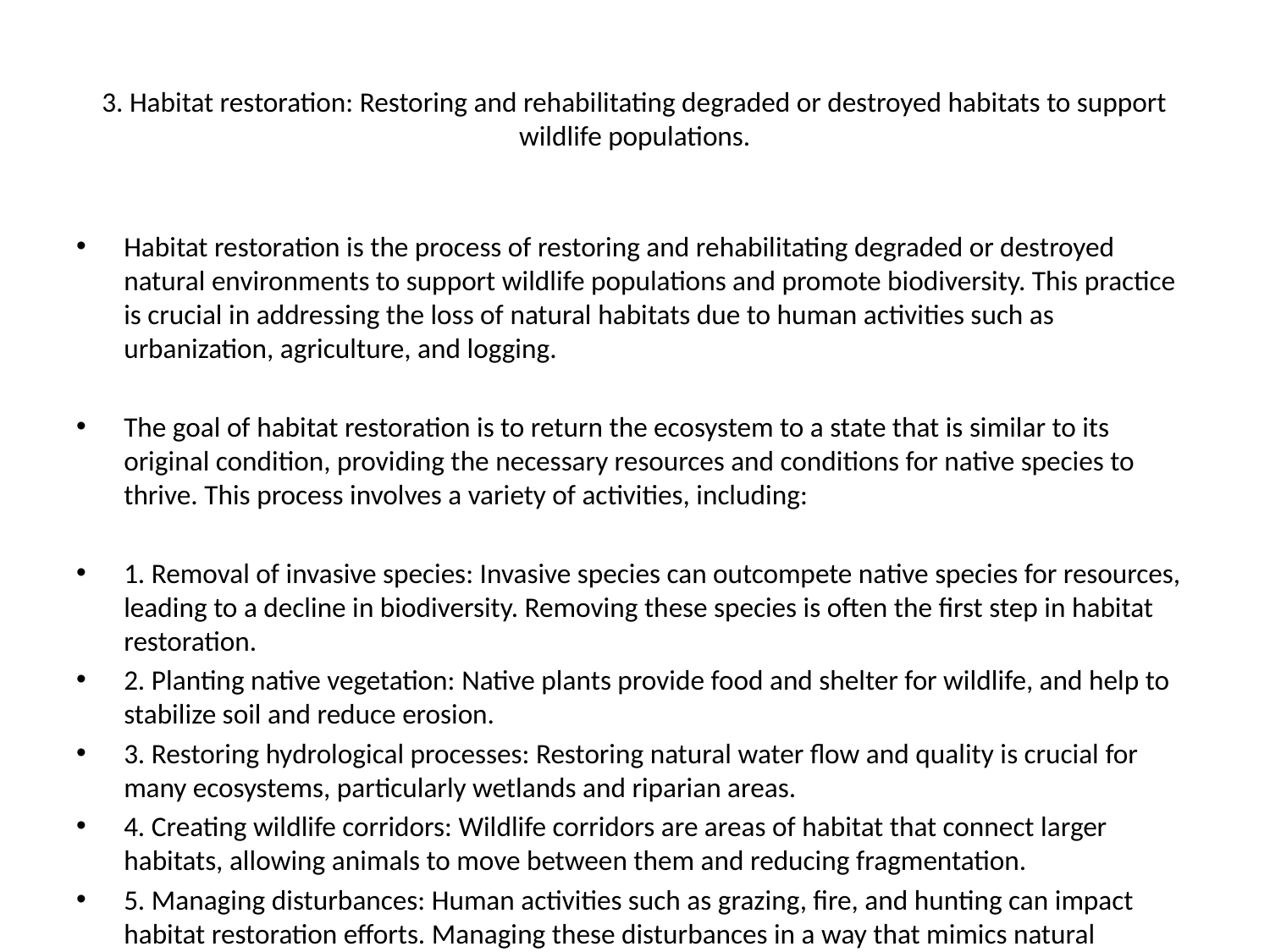

# 3. Habitat restoration: Restoring and rehabilitating degraded or destroyed habitats to support wildlife populations.
Habitat restoration is the process of restoring and rehabilitating degraded or destroyed natural environments to support wildlife populations and promote biodiversity. This practice is crucial in addressing the loss of natural habitats due to human activities such as urbanization, agriculture, and logging.

The goal of habitat restoration is to return the ecosystem to a state that is similar to its original condition, providing the necessary resources and conditions for native species to thrive. This process involves a variety of activities, including:

1. Removal of invasive species: Invasive species can outcompete native species for resources, leading to a decline in biodiversity. Removing these species is often the first step in habitat restoration.
2. Planting native vegetation: Native plants provide food and shelter for wildlife, and help to stabilize soil and reduce erosion.
3. Restoring hydrological processes: Restoring natural water flow and quality is crucial for many ecosystems, particularly wetlands and riparian areas.
4. Creating wildlife corridors: Wildlife corridors are areas of habitat that connect larger habitats, allowing animals to move between them and reducing fragmentation.
5. Managing disturbances: Human activities such as grazing, fire, and hunting can impact habitat restoration efforts. Managing these disturbances in a way that mimics natural processes is important for long-term success.

Habitat restoration can have a